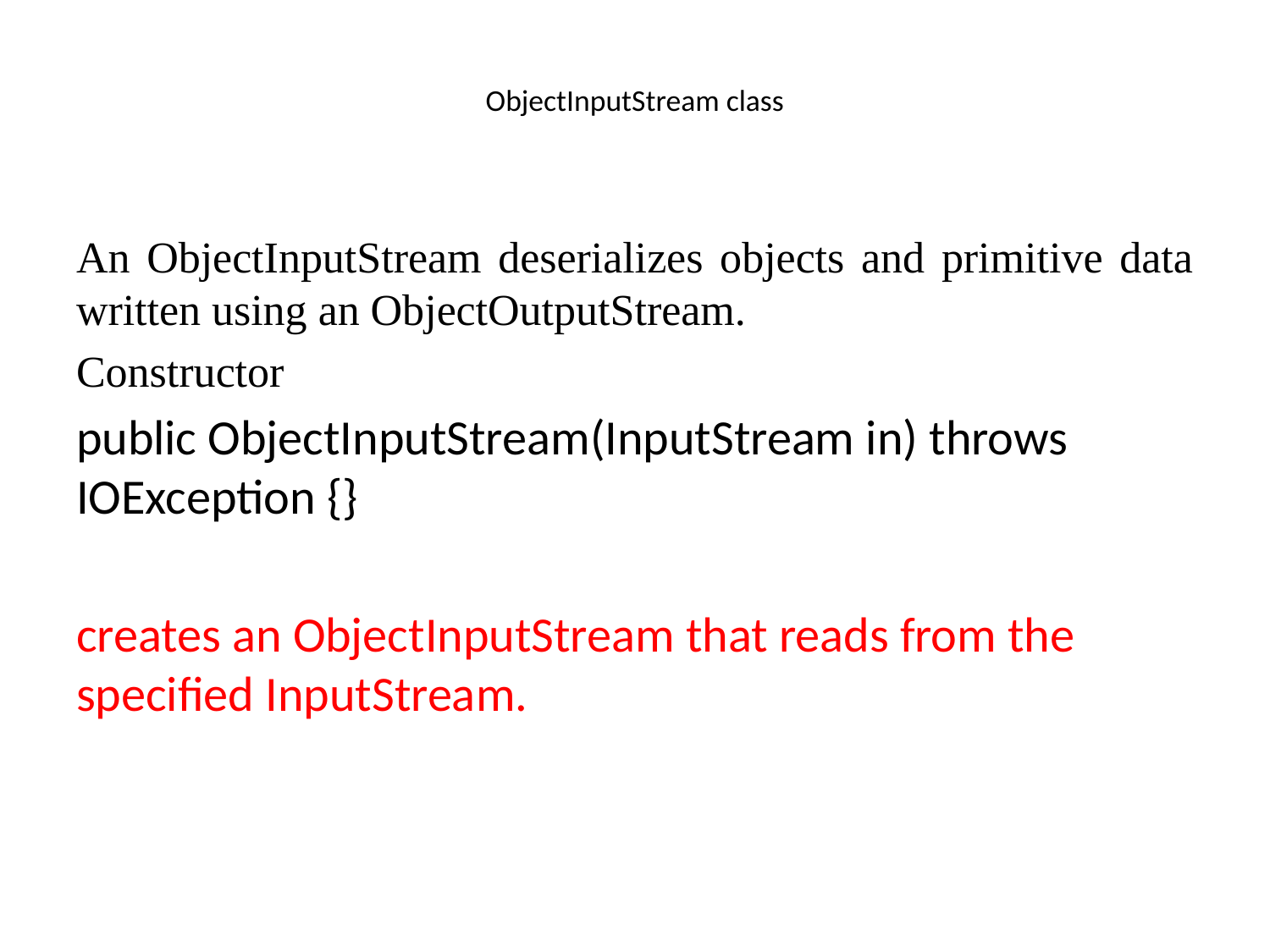

# ObjectInputStream class
An ObjectInputStream deserializes objects and primitive data written using an ObjectOutputStream.
Constructor
public ObjectInputStream(InputStream in) throws IOException {}

creates an ObjectInputStream that reads from the specified InputStream.